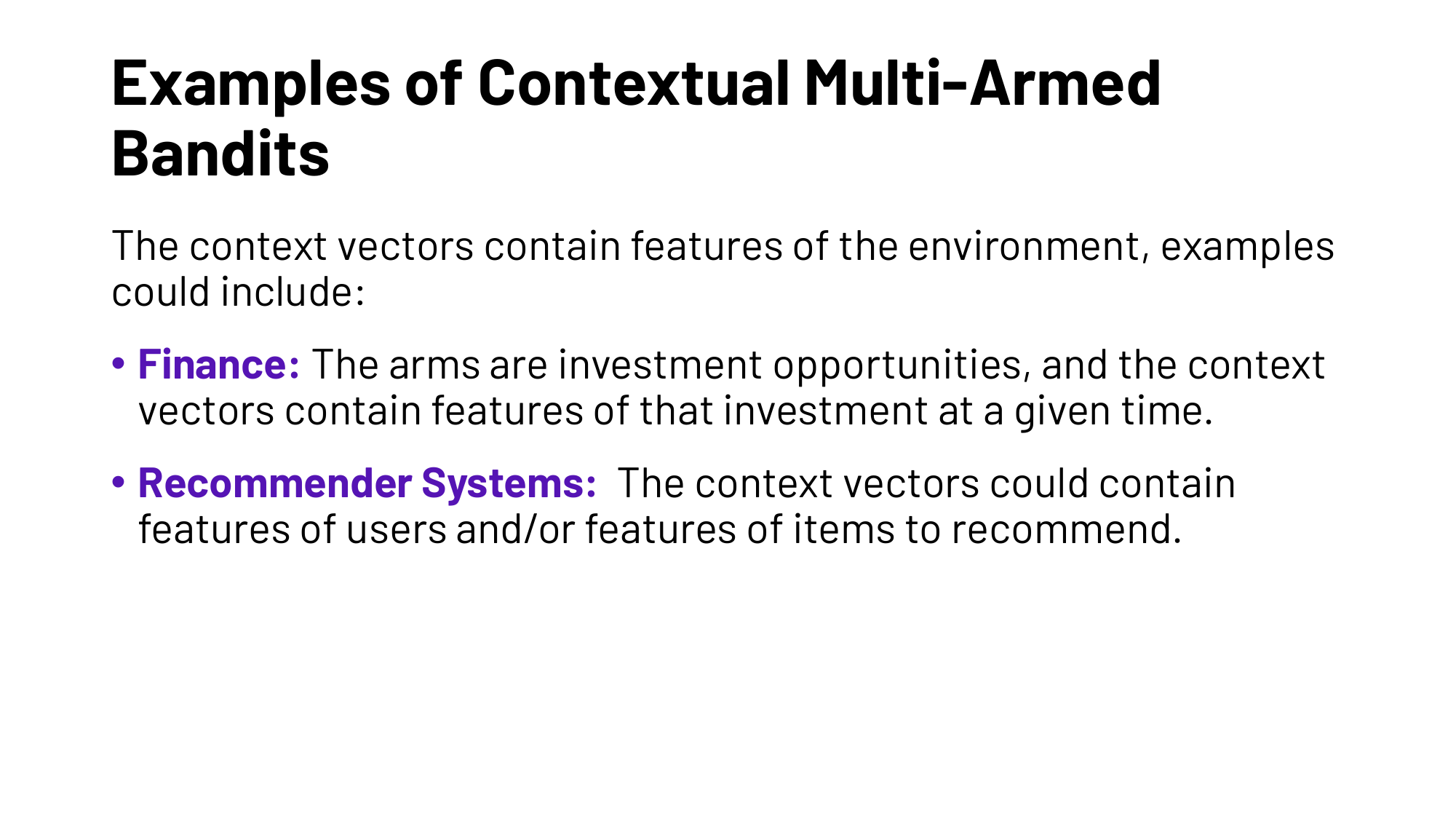

# Examples of Contextual Multi-Armed Bandits
The context vectors contain features of the environment, examples could include:
Finance: The arms are investment opportunities, and the context vectors contain features of that investment at a given time.
Recommender Systems:  The context vectors could contain features of users and/or features of items to recommend.